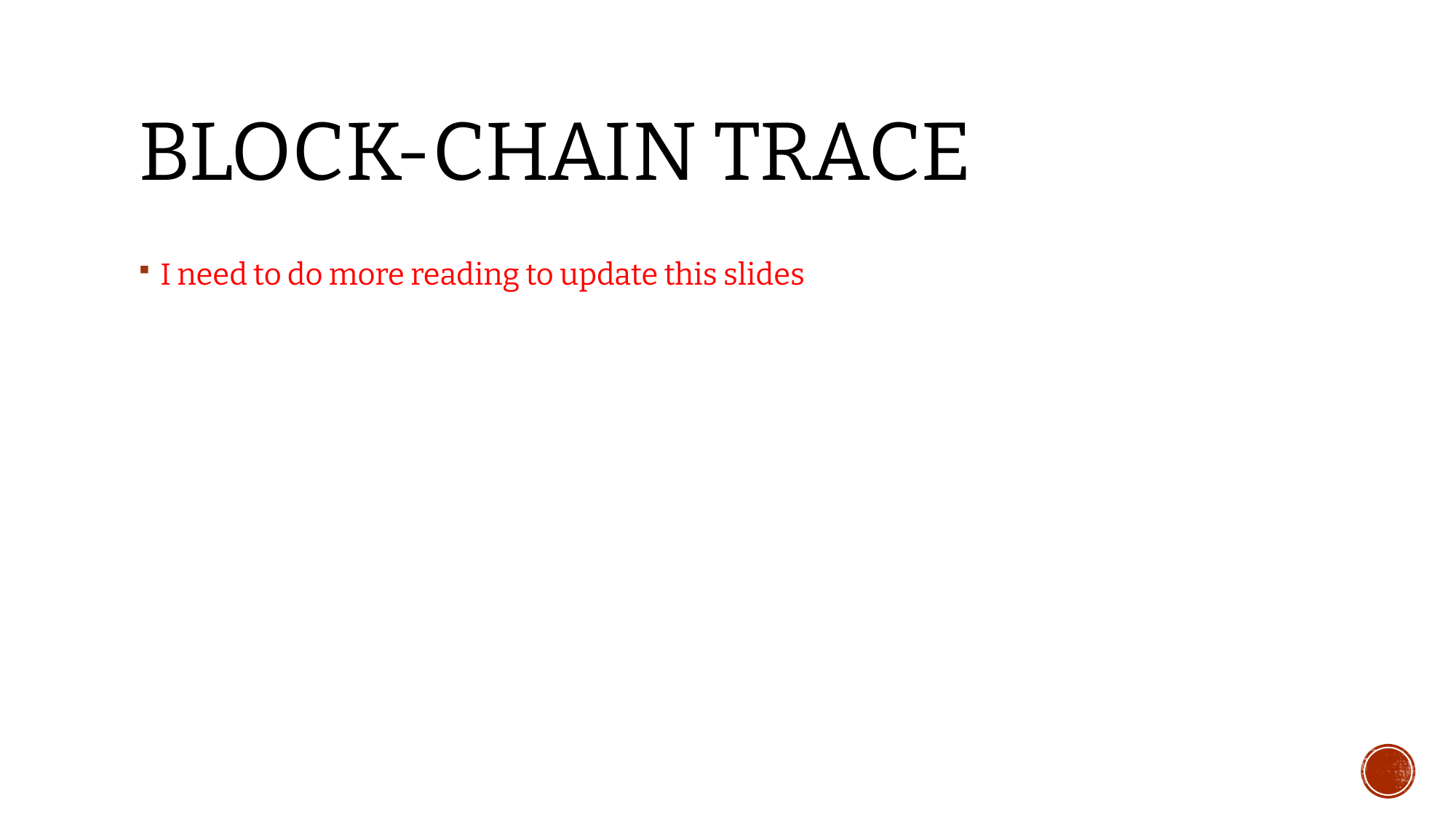

# Block-chain trace
I need to do more reading to update this slides